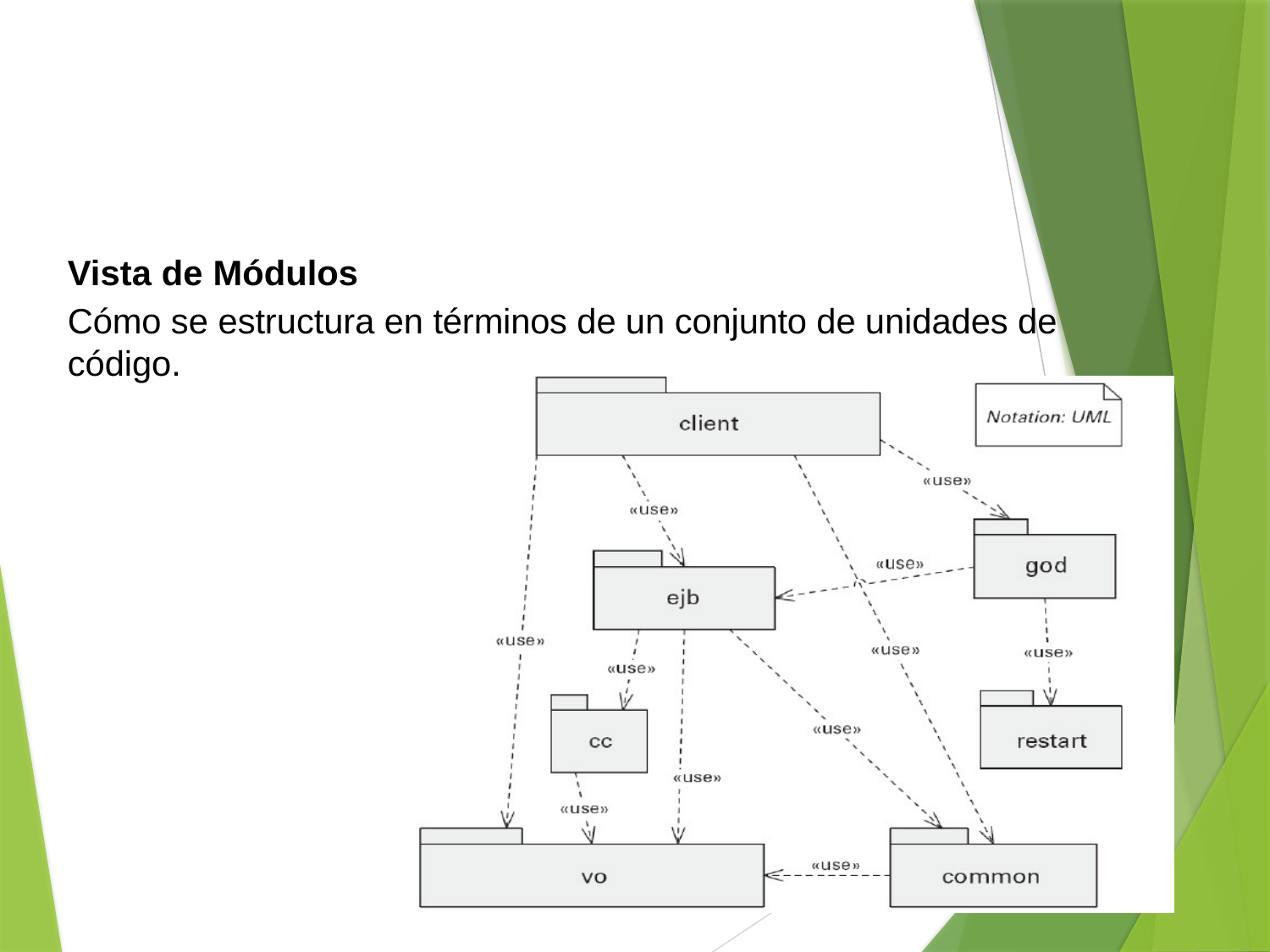

# VISTA DE MÓDULOS (ESTÁTICA)
Vista de Módulos
Cómo se estructura en términos de un conjunto de unidades de código.